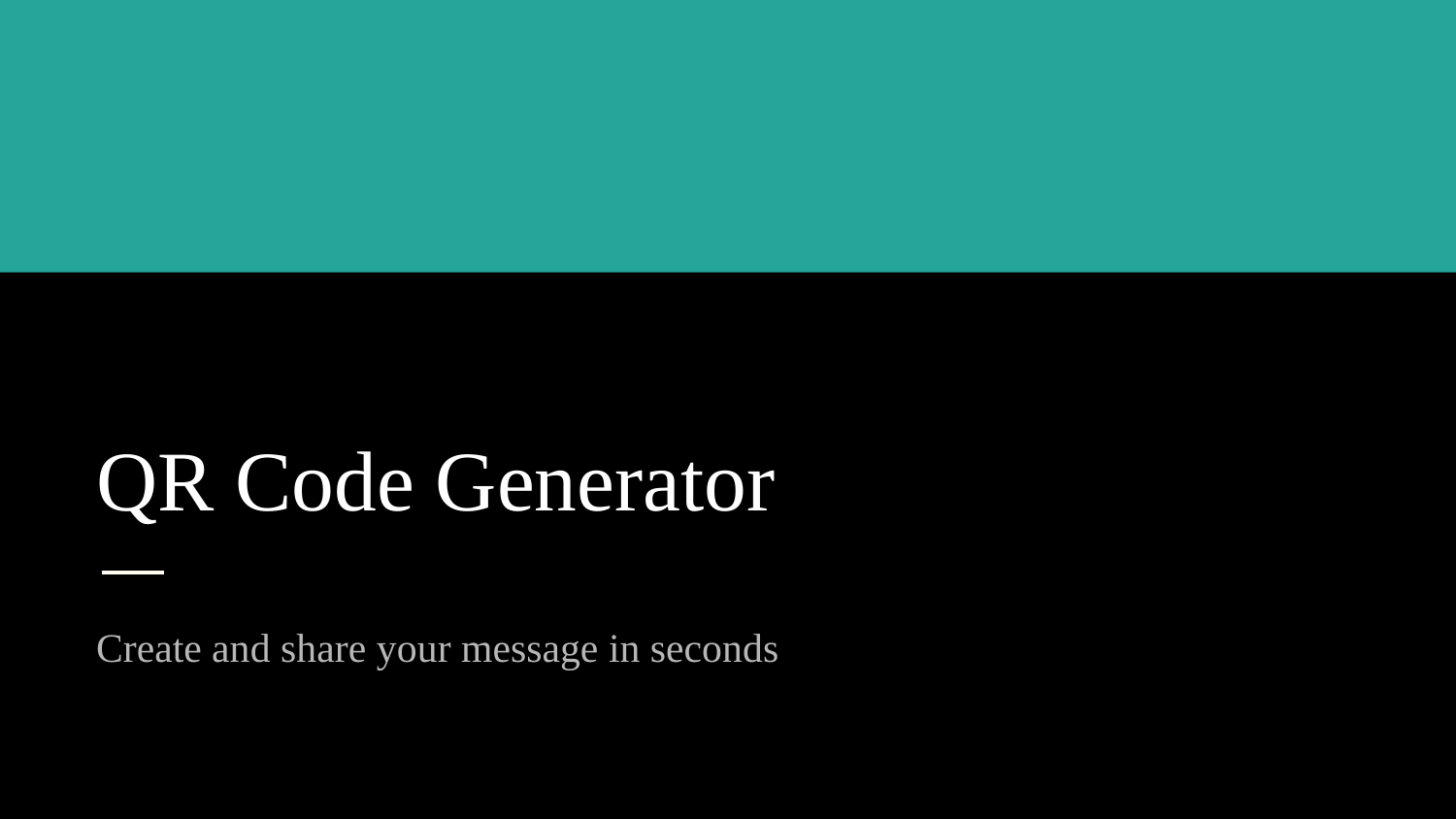

# QR Code Generator
Create and share your message in seconds